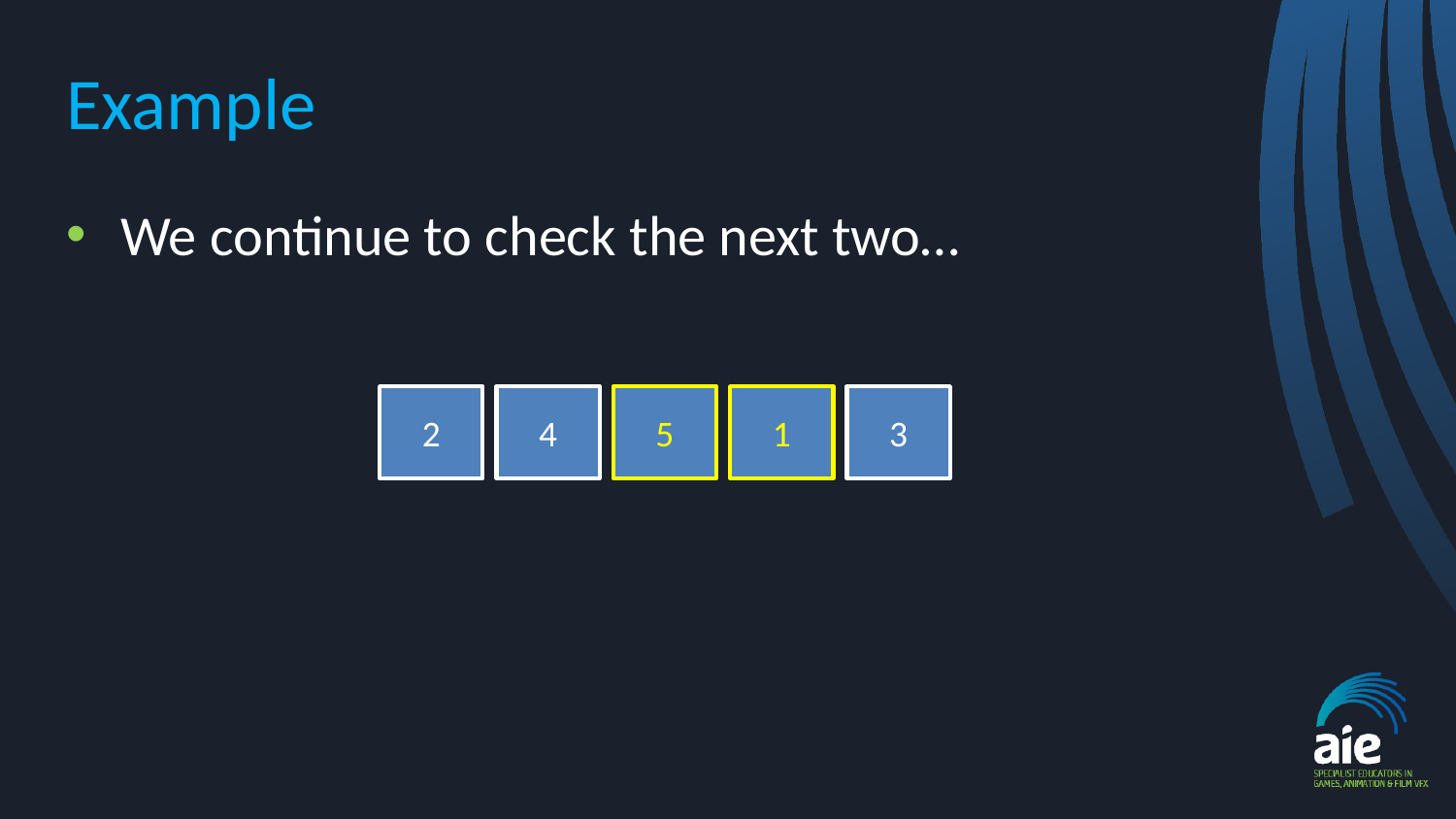

# Example
We continue to check the next two…
2
4
5
1
3